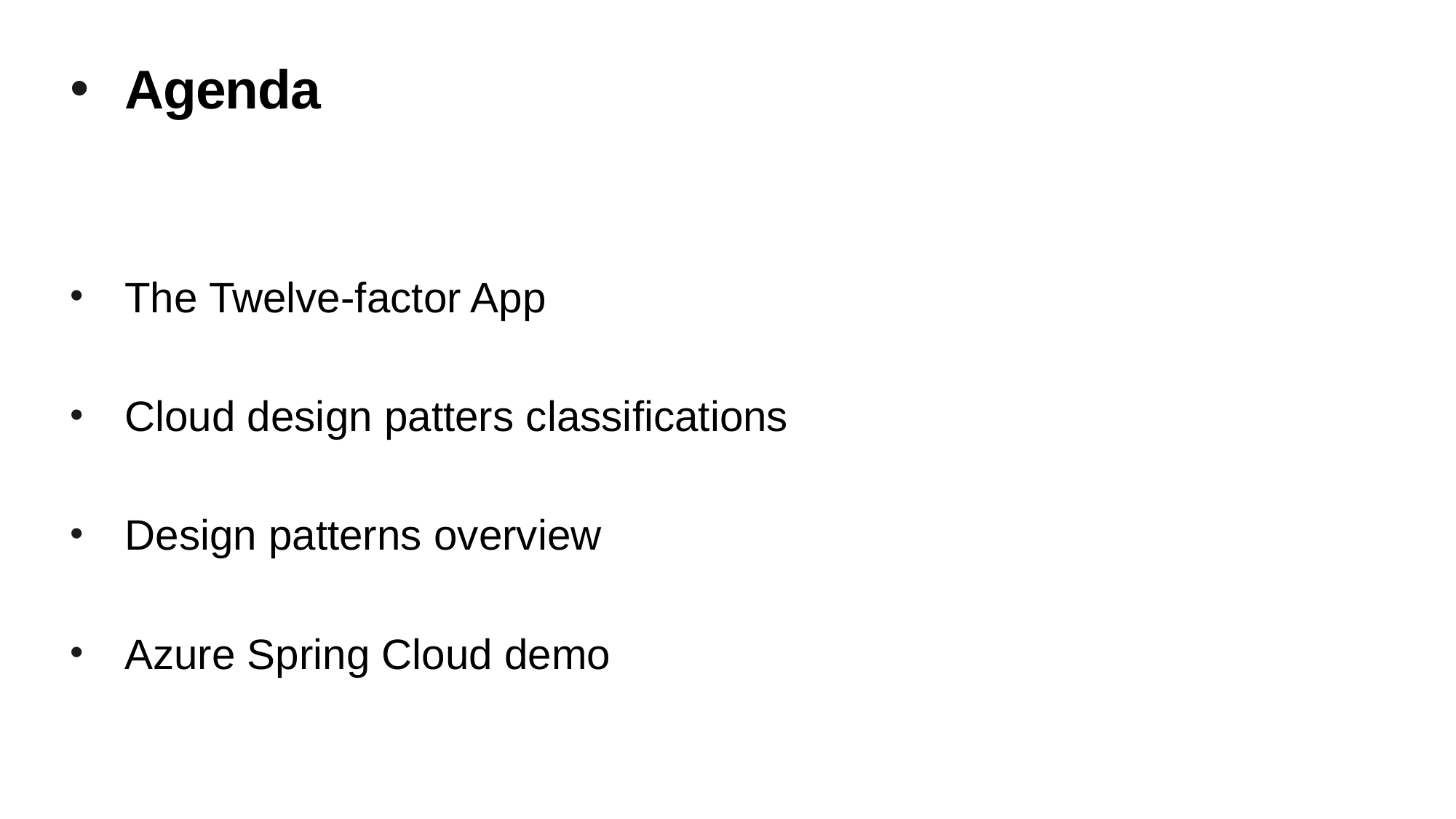

# Agenda

The Twelve-factor App

Cloud design patters classifications

Design patterns overview

Azure Spring Cloud demo